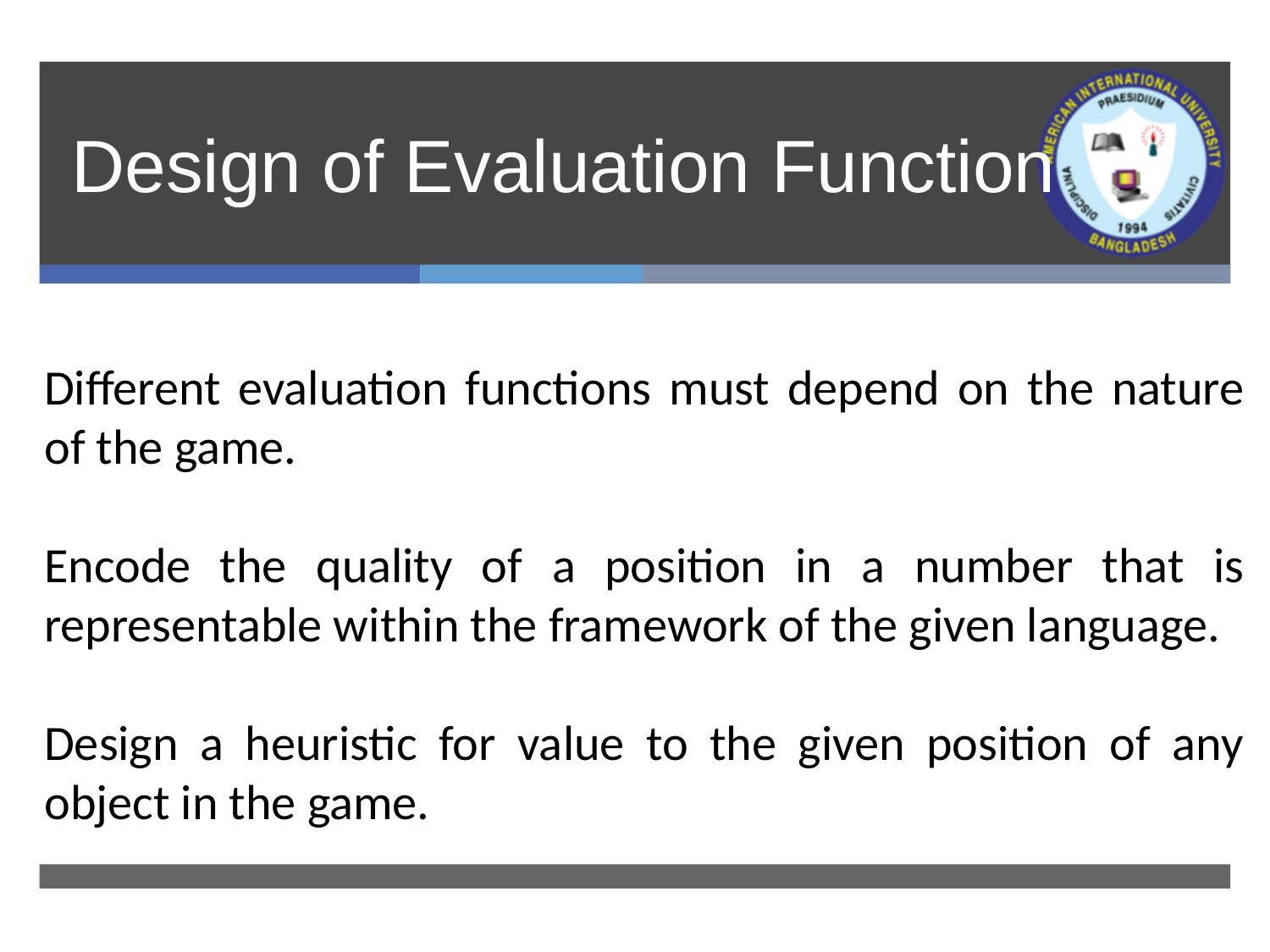

# Design of Evaluation Function

Different evaluation functions must depend on the nature of the game.

Encode the quality of a position in a number that is representable within the framework of the given language.

Design a heuristic for value to the given position of any object in the game.